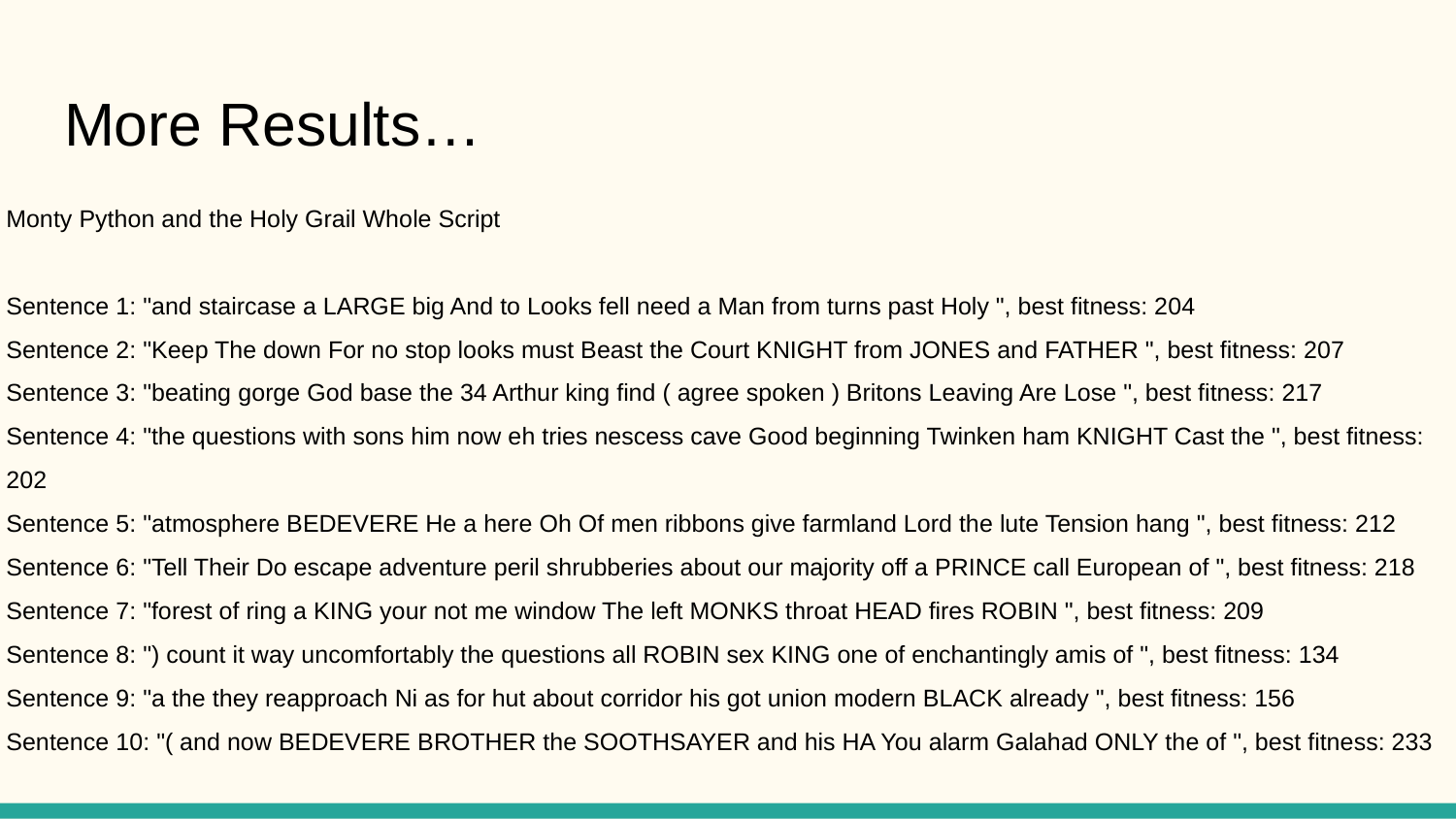

# More Results…

Monty Python and the Holy Grail Whole Script

Sentence 1: "and staircase a LARGE big And to Looks fell need a Man from turns past Holy ", best fitness: 204
Sentence 2: "Keep The down For no stop looks must Beast the Court KNIGHT from JONES and FATHER ", best fitness: 207
Sentence 3: "beating gorge God base the 34 Arthur king find ( agree spoken ) Britons Leaving Are Lose ", best fitness: 217
Sentence 4: "the questions with sons him now eh tries nescess cave Good beginning Twinken ham KNIGHT Cast the ", best fitness: 202
Sentence 5: "atmosphere BEDEVERE He a here Oh Of men ribbons give farmland Lord the lute Tension hang ", best fitness: 212
Sentence 6: "Tell Their Do escape adventure peril shrubberies about our majority off a PRINCE call European of ", best fitness: 218
Sentence 7: "forest of ring a KING your not me window The left MONKS throat HEAD fires ROBIN ", best fitness: 209
Sentence 8: ") count it way uncomfortably the questions all ROBIN sex KING one of enchantingly amis of ", best fitness: 134
Sentence 9: "a the they reapproach Ni as for hut about corridor his got union modern BLACK already ", best fitness: 156
Sentence 10: "( and now BEDEVERE BROTHER the SOOTHSAYER and his HA You alarm Galahad ONLY the of ", best fitness: 233